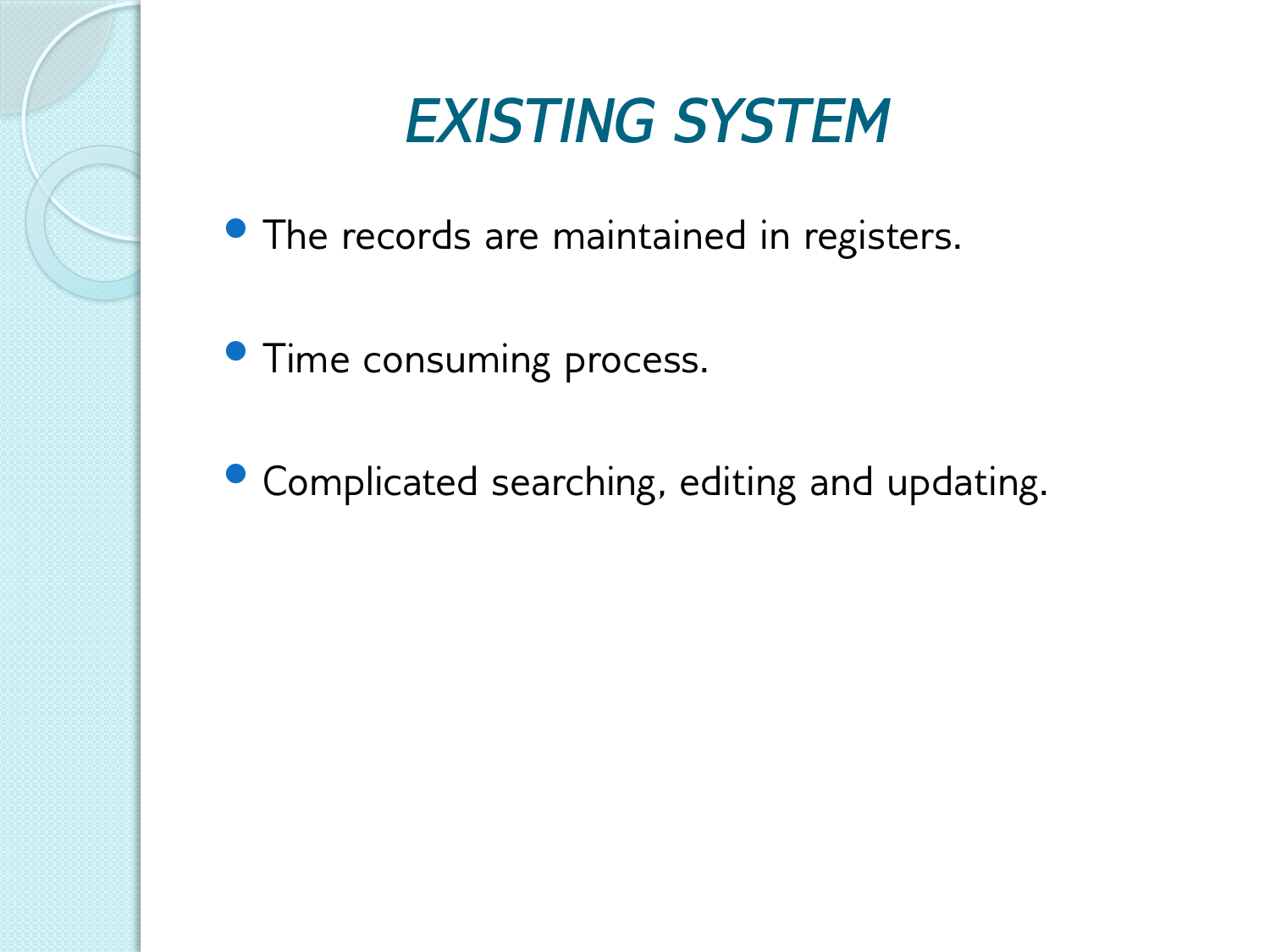

# EXISTING SYSTEM
The records are maintained in registers.

Time consuming process.

Complicated searching, editing and updating.